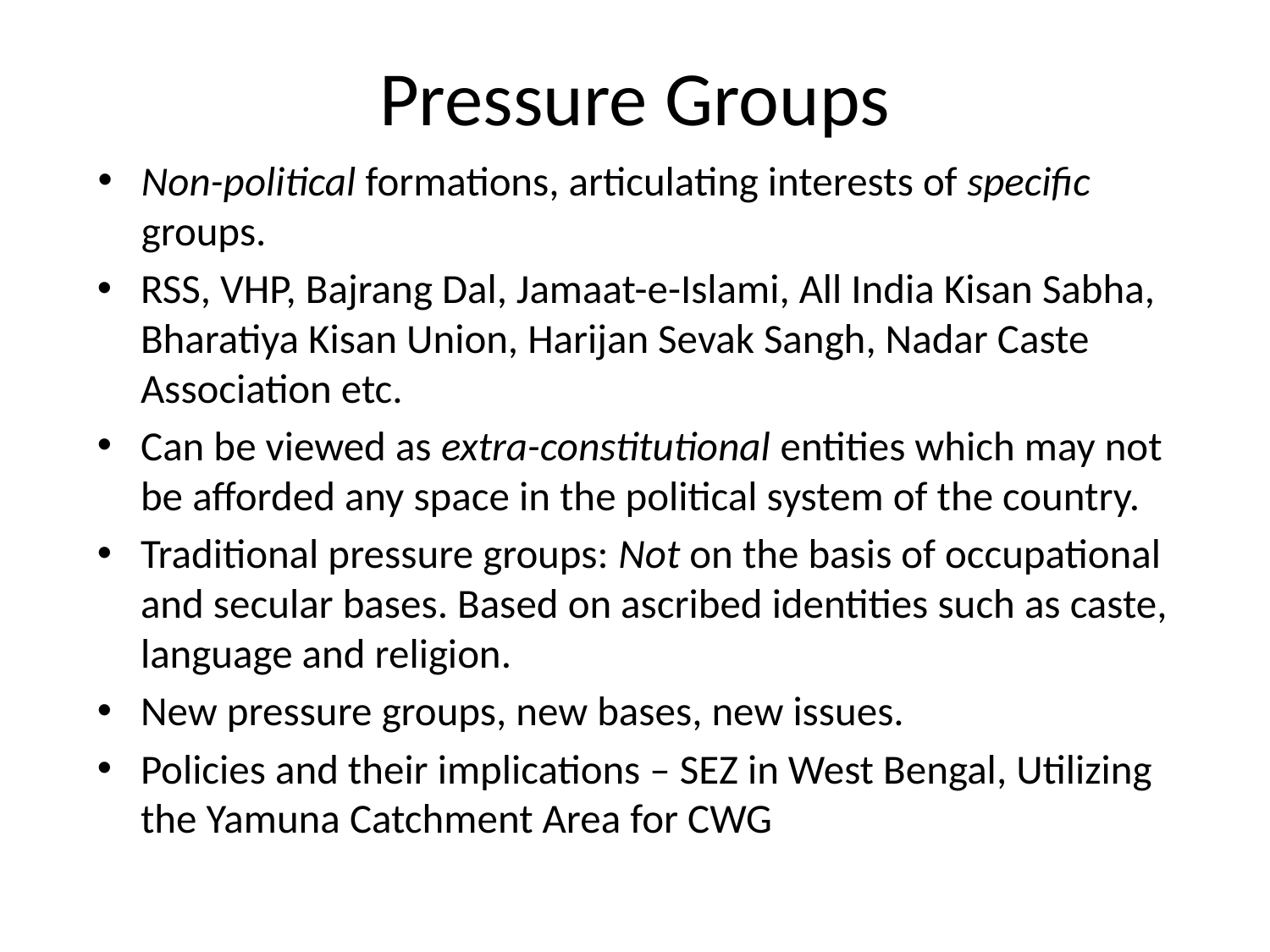

# Pressure Groups
Non-political formations, articulating interests of specific  groups.
RSS, VHP, Bajrang Dal, Jamaat-e-Islami, All India Kisan Sabha, Bharatiya Kisan Union, Harijan Sevak Sangh, Nadar Caste Association etc.
Can be viewed as extra-constitutional entities which may not be afforded any space in the political system of the country.
Traditional pressure groups: Not on the basis of occupational and secular bases. Based on ascribed identities such as caste, language and religion.
New pressure groups, new bases, new issues.
Policies and their implications – SEZ in West Bengal, Utilizing the Yamuna Catchment Area for CWG